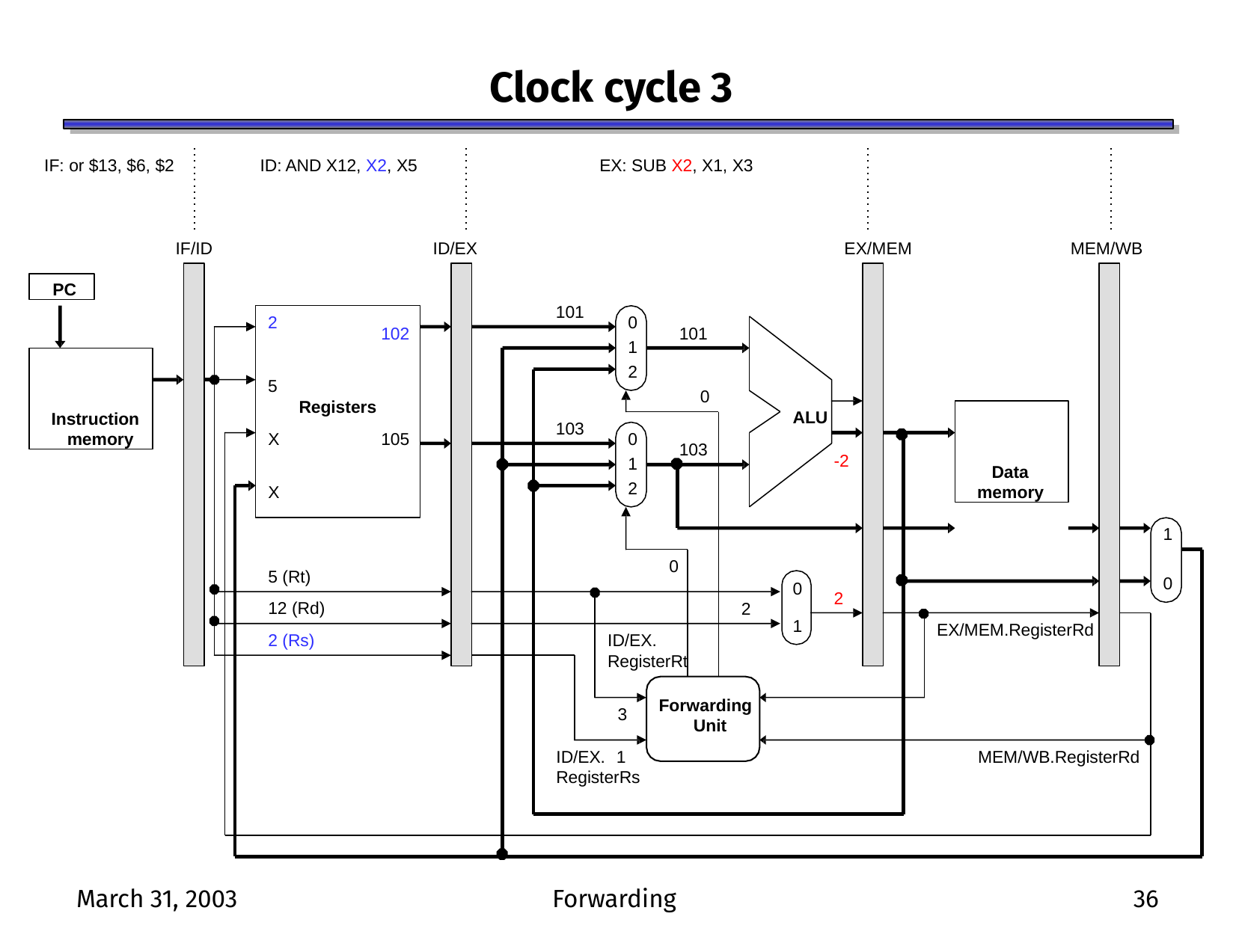

# Clock cycle 3

IF: or $13, $6, $2
ID: AND X12, X2, X5
EX: SUB X2, X1, X3
IF/ID
ID/EX
EX/MEM
MEM/WB

PC
101

0
1
2
2

102
101

Instruction  memory

5

0

Registers

Data  memory
ALU

103

0
1
2
X

105

103

-2

X

1

0
5 (Rt)
12 (Rd)
2 (Rs)

0

0

2

2

1

EX/MEM.RegisterRd

ID/EX.
RegisterRt

Forwarding  Unit
3

ID/EX.  1
RegisterRs
MEM/WB.RegisterRd

March 31, 2003
Forwarding
36